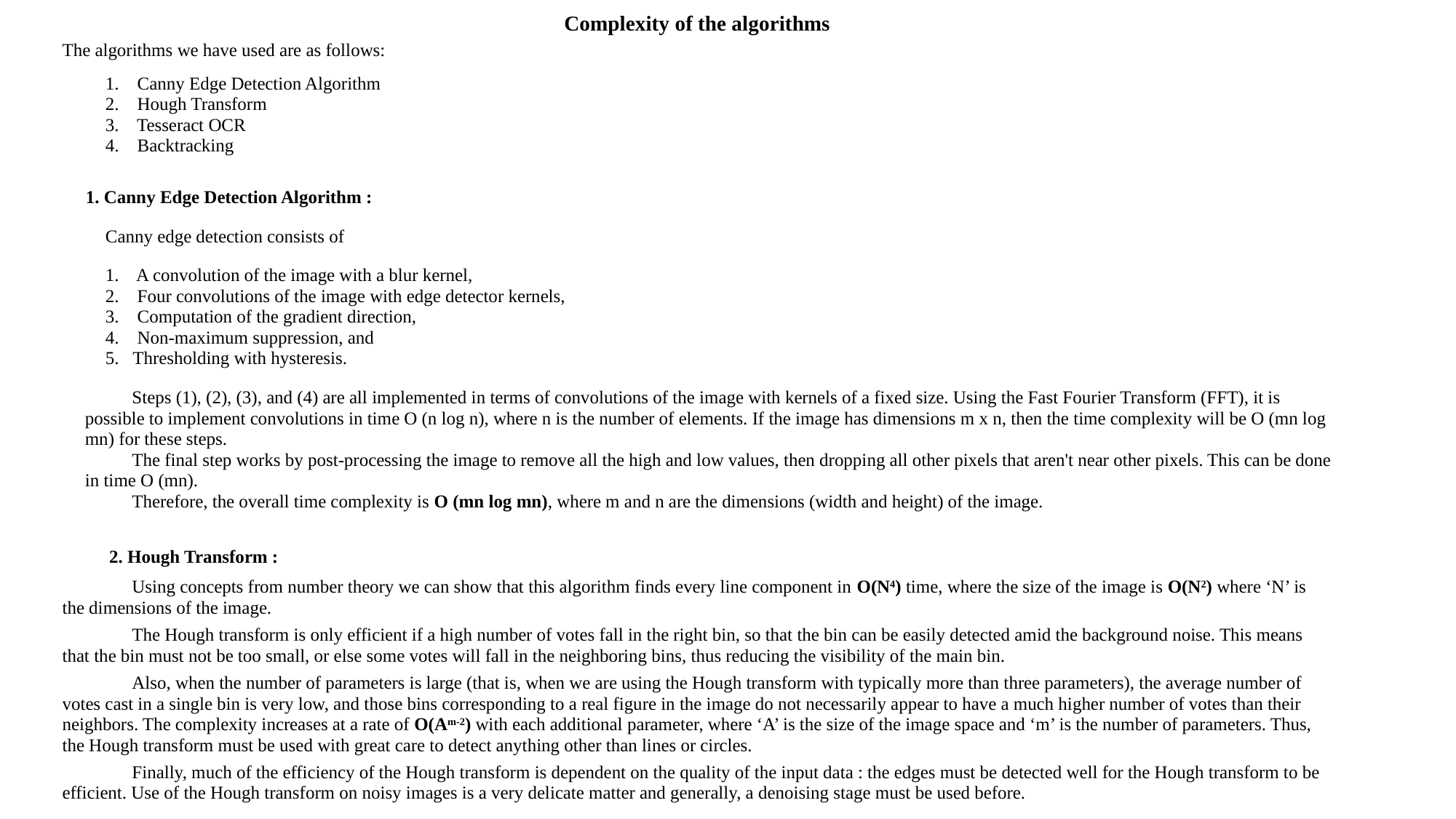

Complexity of the algorithms
The algorithms we have used are as follows:
1.    Canny Edge Detection Algorithm
2.    Hough Transform
3.    Tesseract OCR
4.    Backtracking
1. Canny Edge Detection Algorithm :
Canny edge detection consists of
1.    A convolution of the image with a blur kernel,
2.    Four convolutions of the image with edge detector kernels,
3.    Computation of the gradient direction,
4.    Non-maximum suppression, and
Thresholding with hysteresis.
Steps (1), (2), (3), and (4) are all implemented in terms of convolutions of the image with kernels of a fixed size. Using the Fast Fourier Transform (FFT), it is possible to implement convolutions in time O (n log n), where n is the number of elements. If the image has dimensions m x n, then the time complexity will be O (mn log mn) for these steps.
The final step works by post-processing the image to remove all the high and low values, then dropping all other pixels that aren't near other pixels. This can be done in time O (mn).
Therefore, the overall time complexity is O (mn log mn), where m and n are the dimensions (width and height) of the image.

2. Hough Transform :
Using concepts from number theory we can show that this algorithm finds every line component in O(N4) time, where the size of the image is O(N2) where ‘N’ is the dimensions of the image.
The Hough transform is only efficient if a high number of votes fall in the right bin, so that the bin can be easily detected amid the background noise. This means that the bin must not be too small, or else some votes will fall in the neighboring bins, thus reducing the visibility of the main bin.
Also, when the number of parameters is large (that is, when we are using the Hough transform with typically more than three parameters), the average number of votes cast in a single bin is very low, and those bins corresponding to a real figure in the image do not necessarily appear to have a much higher number of votes than their neighbors. The complexity increases at a rate of O(Am-2) with each additional parameter, where ‘A’ is the size of the image space and ‘m’ is the number of parameters. Thus, the Hough transform must be used with great care to detect anything other than lines or circles.
Finally, much of the efficiency of the Hough transform is dependent on the quality of the input data : the edges must be detected well for the Hough transform to be efficient. Use of the Hough transform on noisy images is a very delicate matter and generally, a denoising stage must be used before.